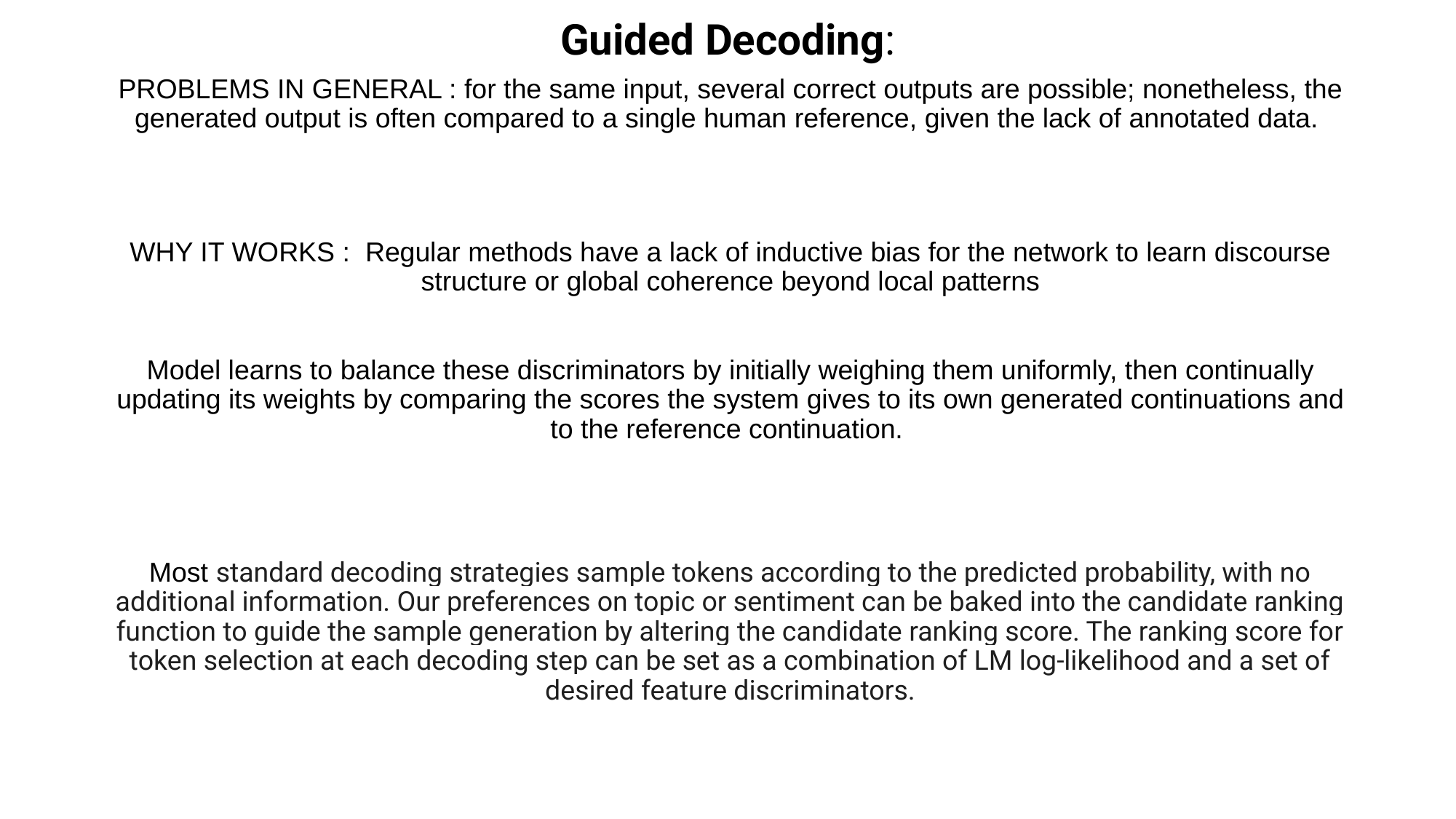

# Guided Decoding:
PROBLEMS IN GENERAL : for the same input, several correct outputs are possible; nonetheless, the generated output is often compared to a single human reference, given the lack of annotated data.

WHY IT WORKS :  Regular methods have a lack of inductive bias for the network to learn discourse structure or global coherence beyond local patterns

Model learns to balance these discriminators by initially weighing them uniformly, then continually updating its weights by comparing the scores the system gives to its own generated continuations and to the reference continuation.

Most standard decoding strategies sample tokens according to the predicted probability, with no additional information. Our preferences on topic or sentiment can be baked into the candidate ranking function to guide the sample generation by altering the candidate ranking score. The ranking score for token selection at each decoding step can be set as a combination of LM log-likelihood and a set of desired feature discriminators.